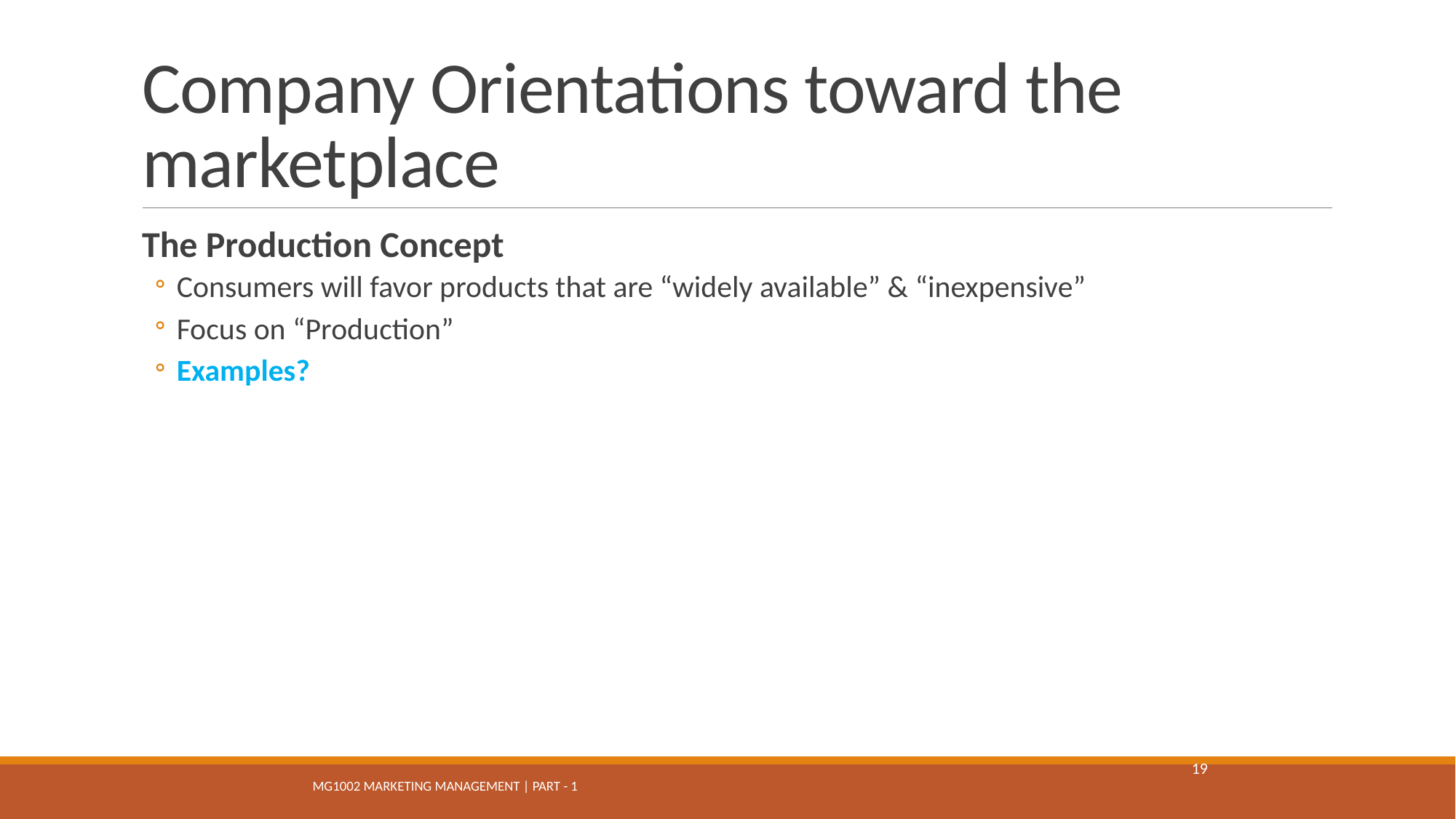

# Company Orientations toward the marketplace
The Production Concept
Consumers will favor products that are “widely available” & “inexpensive”
Focus on “Production”
Examples?
19
MG1002 Marketing Management | Part - 1